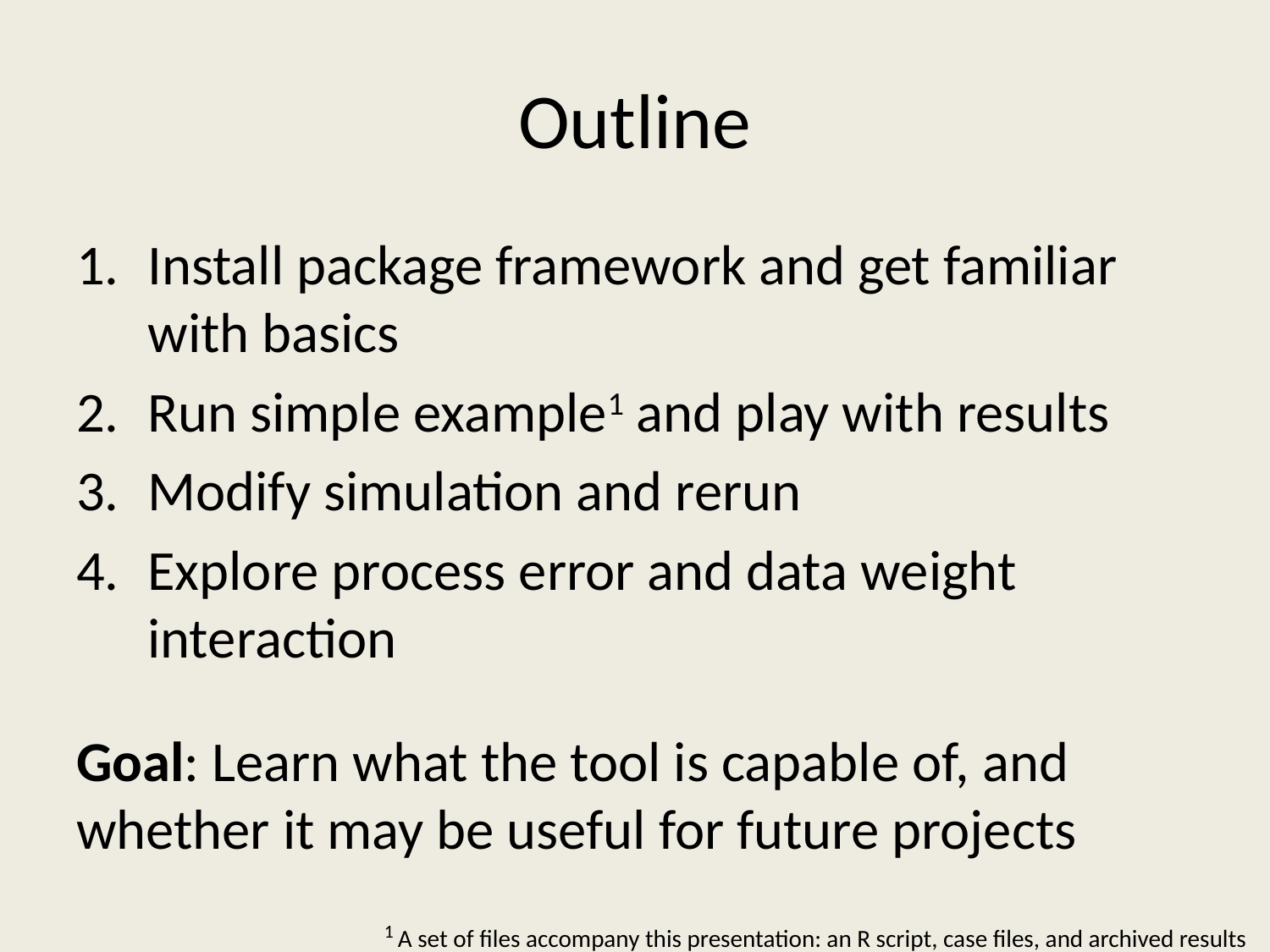

# Outline
Install package framework and get familiar with basics
Run simple example1 and play with results
Modify simulation and rerun
Explore process error and data weight interaction

Goal: Learn what the tool is capable of, and whether it may be useful for future projects
1 A set of files accompany this presentation: an R script, case files, and archived results